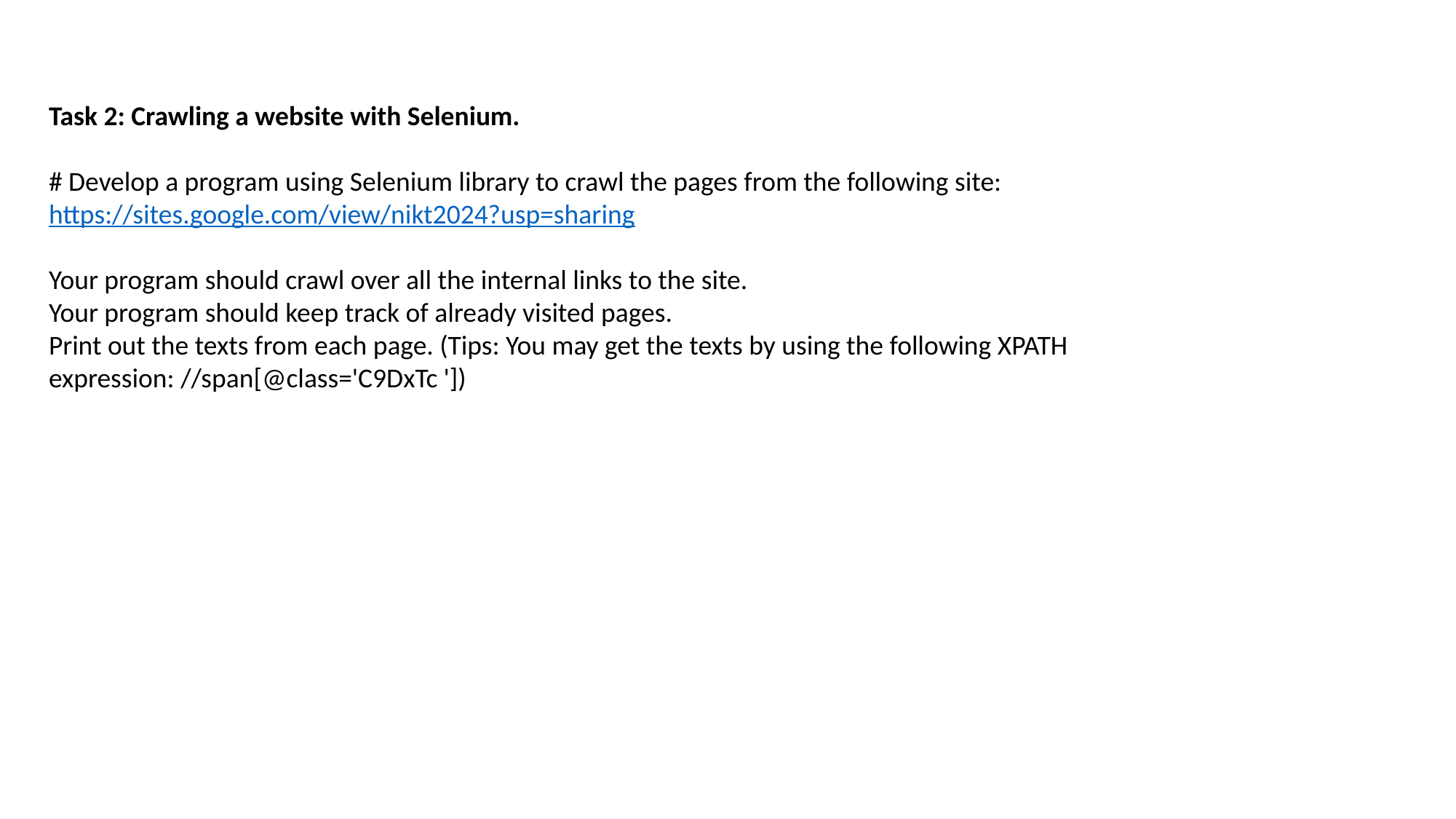

Task 2: Crawling a website with Selenium.

# Develop a program using Selenium library to crawl the pages from the following site: https://sites.google.com/view/nikt2024?usp=sharing   Your program should crawl over all the internal links to the site. Your program should keep track of already visited pages. Print out the texts from each page. (Tips: You may get the texts by using the following XPATH expression: //span[@class='C9DxTc '])